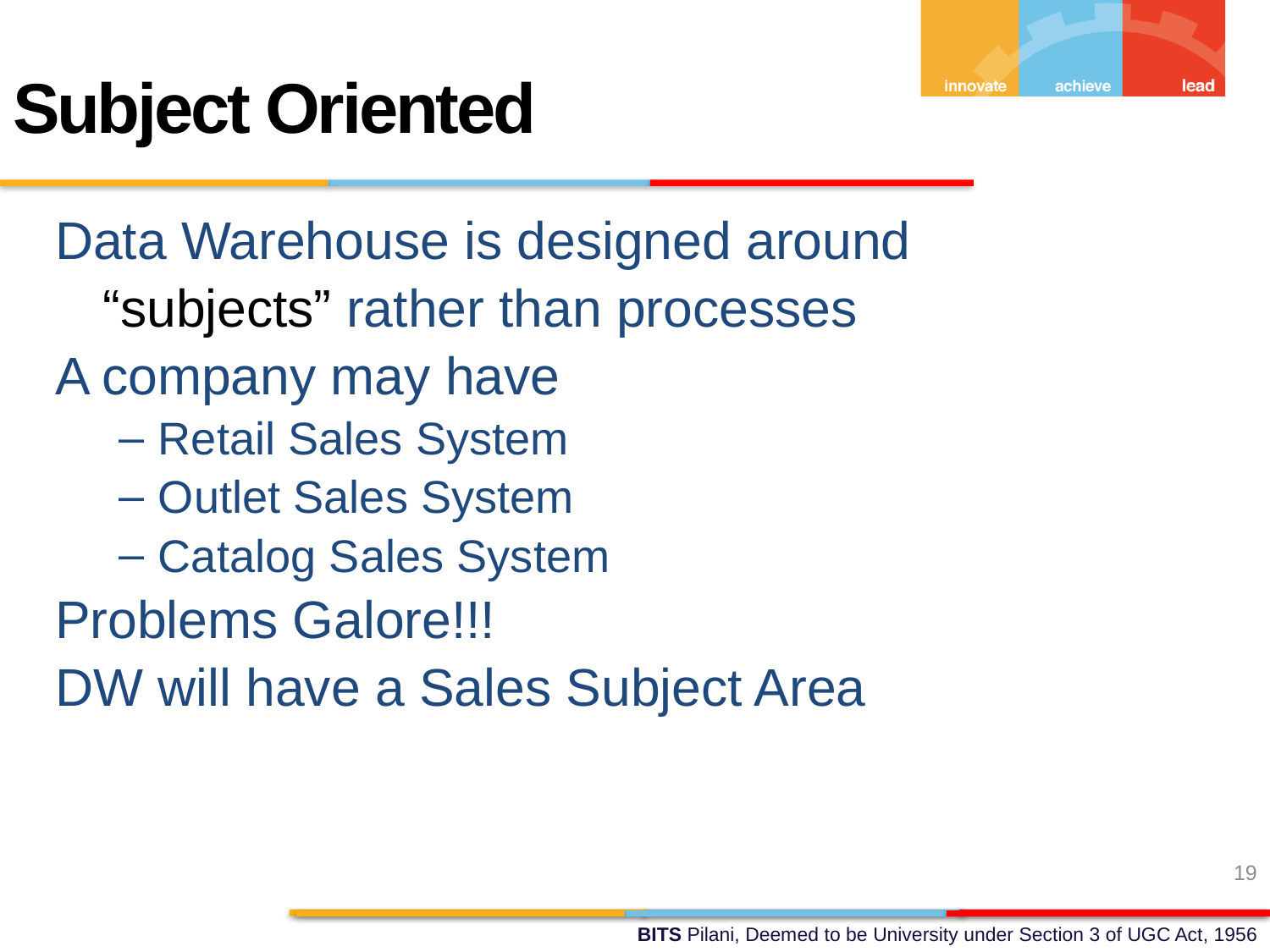

Subject Oriented
Data Warehouse is designed around
	“subjects” rather than processes
A company may have
Retail Sales System
Outlet Sales System
Catalog Sales System
Problems Galore!!!
DW will have a Sales Subject Area
19